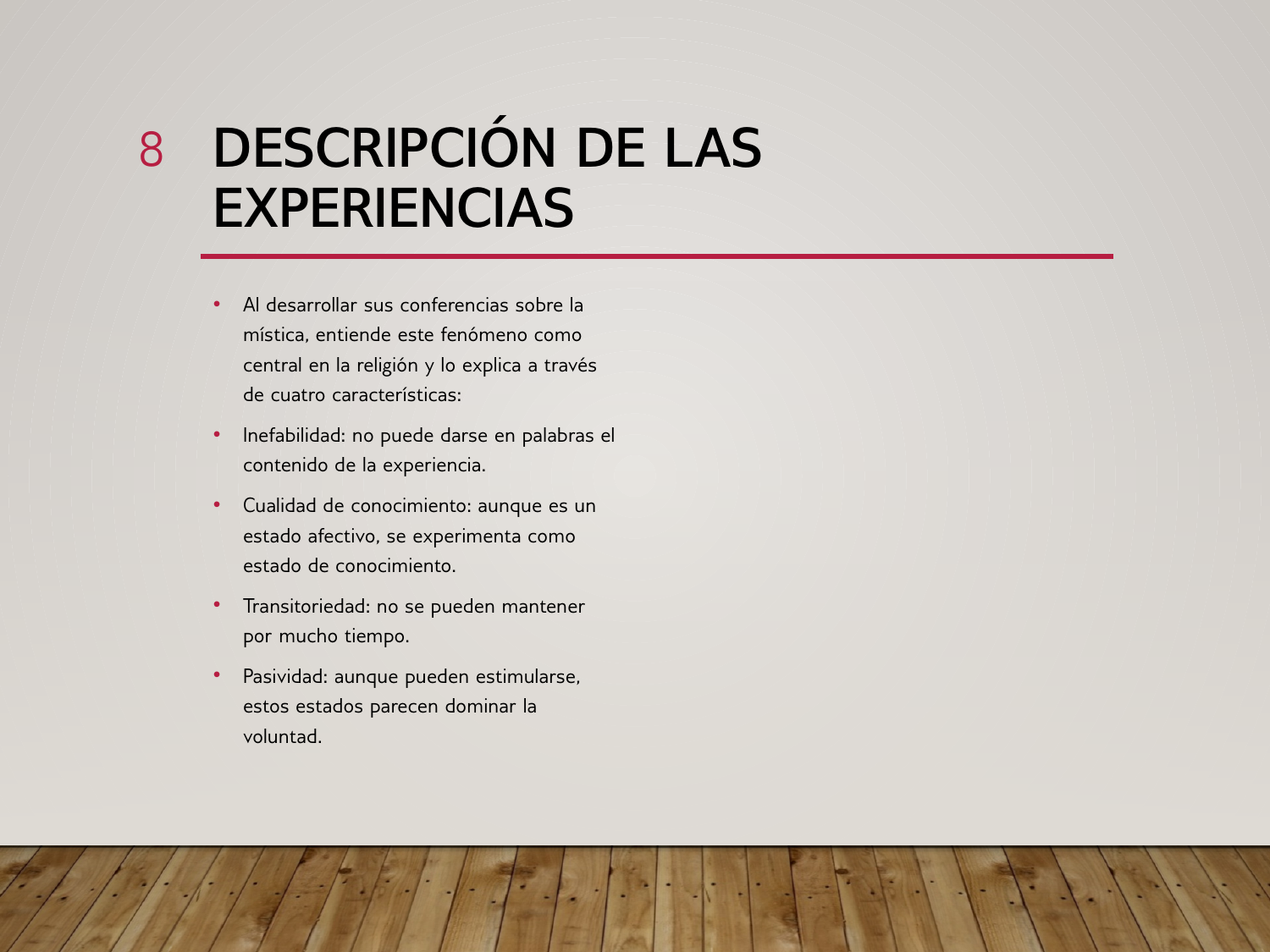

8
# Descripción de las experiencias
Al desarrollar sus conferencias sobre la mística, entiende este fenómeno como central en la religión y lo explica a través de cuatro características:
Inefabilidad: no puede darse en palabras el contenido de la experiencia.
Cualidad de conocimiento: aunque es un estado afectivo, se experimenta como estado de conocimiento.
Transitoriedad: no se pueden mantener por mucho tiempo.
Pasividad: aunque pueden estimularse, estos estados parecen dominar la voluntad.